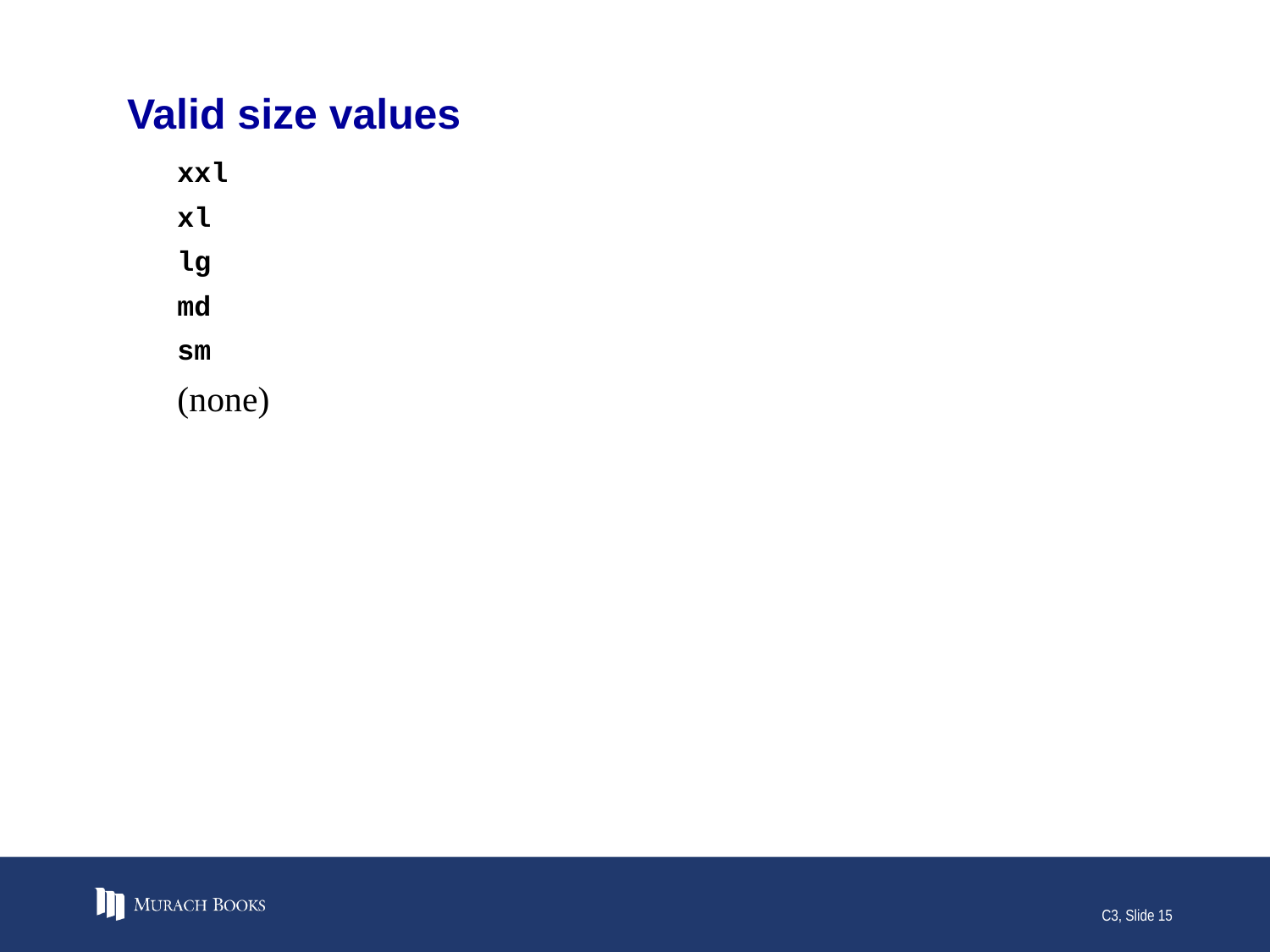

# Valid size values
xxl
xl
lg
md
sm
(none)

C3, Slide 15